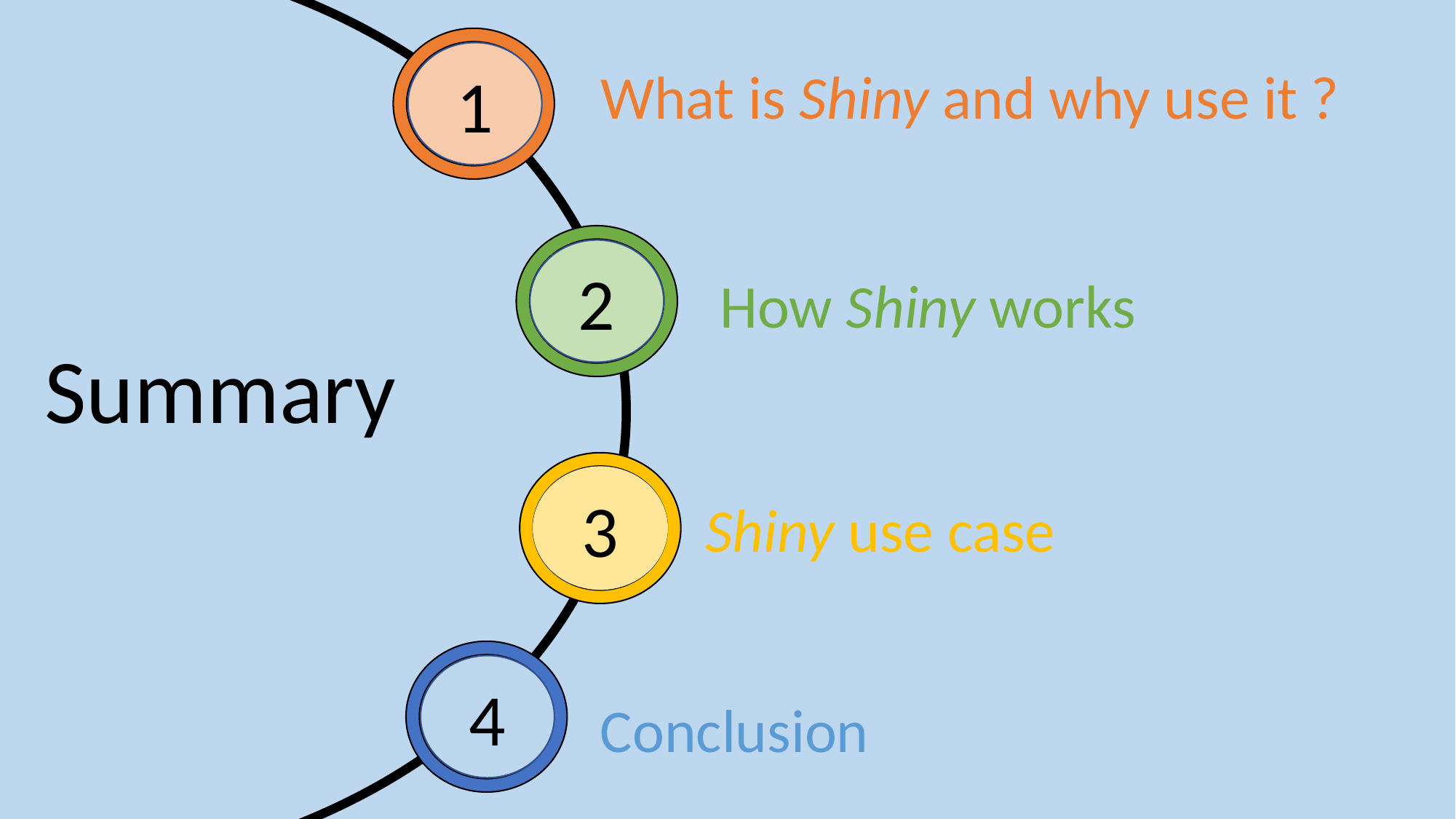

1
What is Shiny and why use it ?

2
How Shiny works
Summary

3
Shiny use case

4
Conclusion